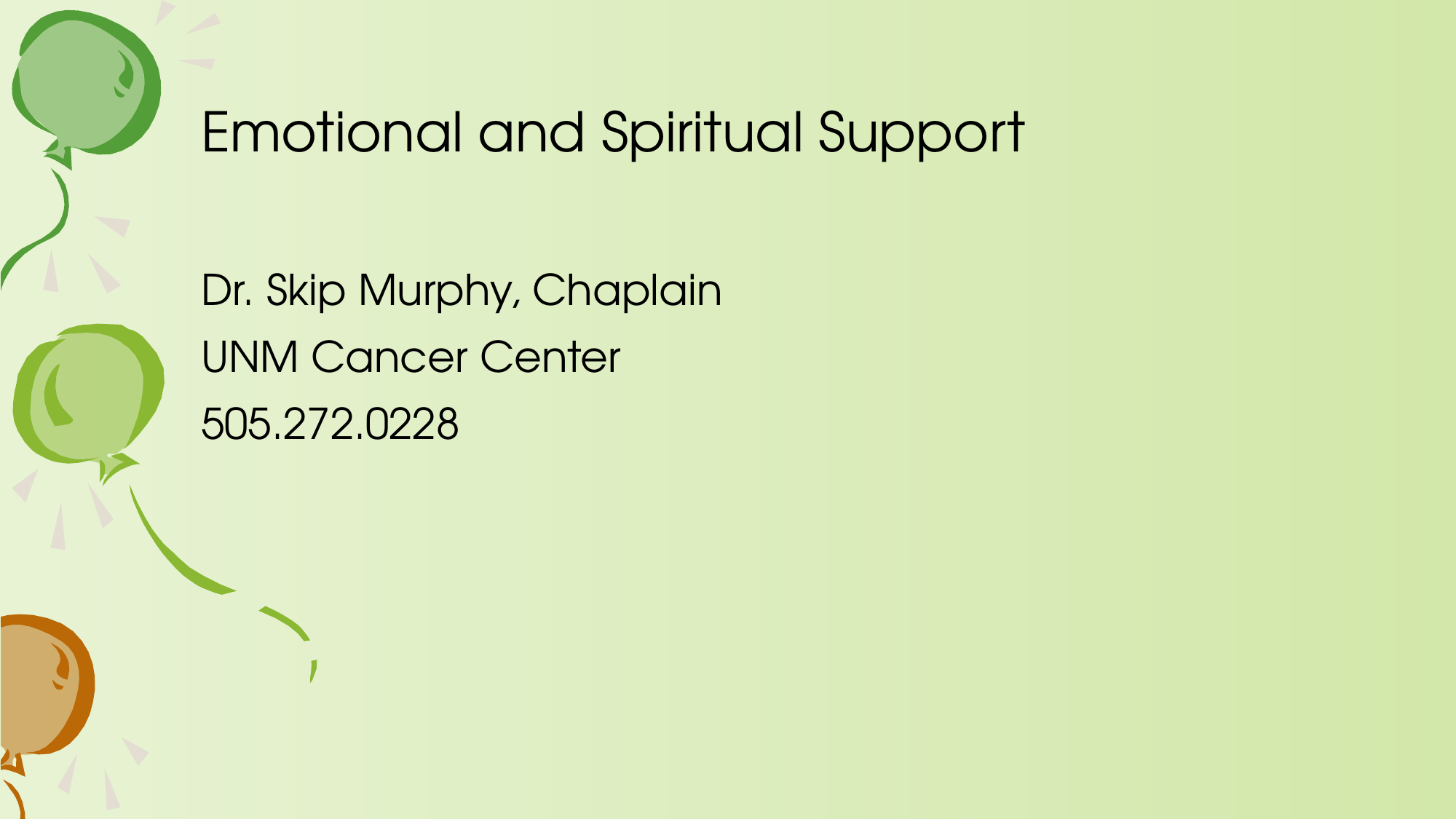

# Emotional and Spiritual Support

Dr. Skip Murphy, Chaplain
UNM Cancer Center
505.272.0228